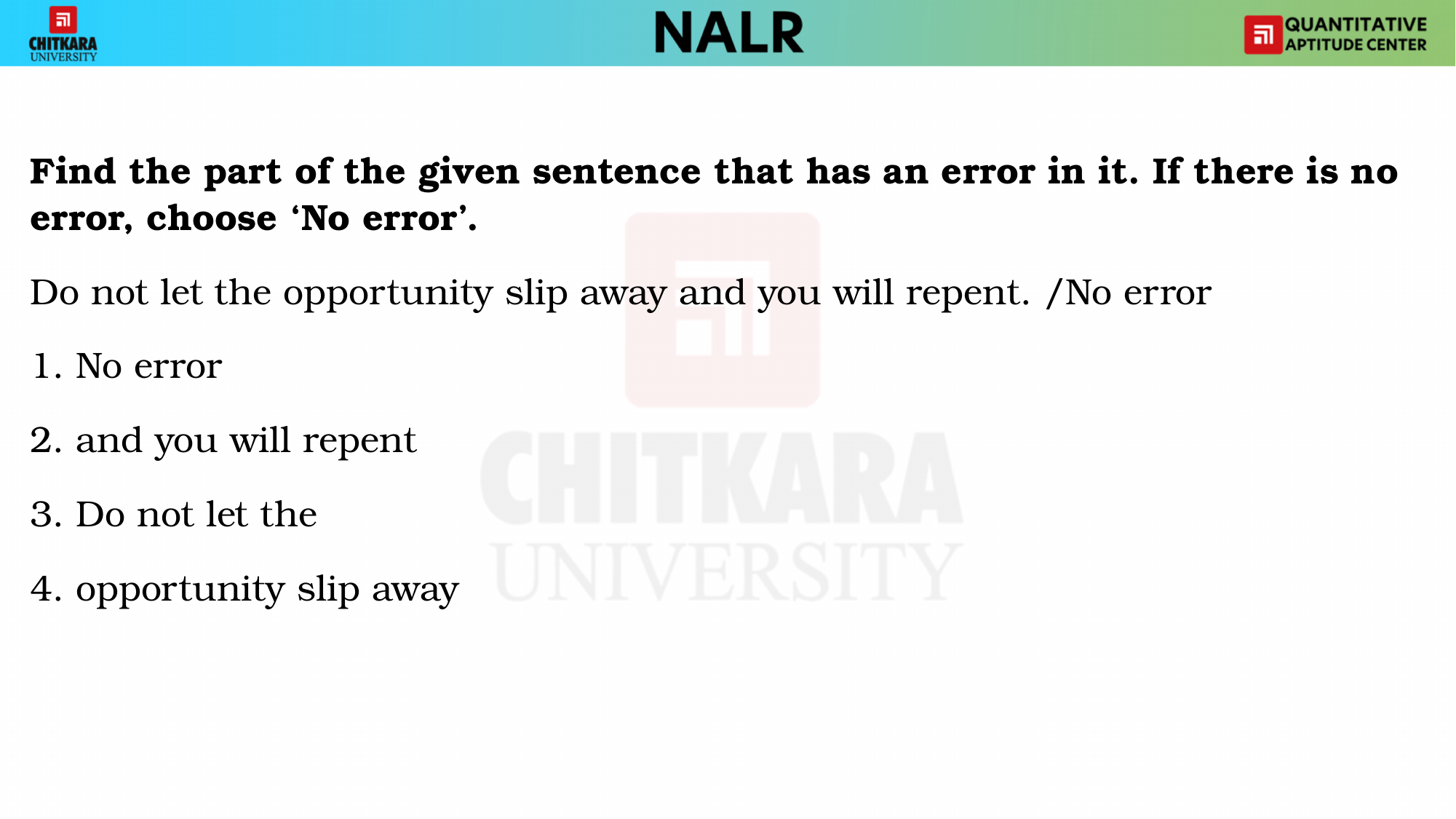

Find the part of the given sentence that has an error in it. If there is no error, choose ‘No error’.
Do not let the opportunity slip away and you will repent. /No error
1. No error
2. and you will repent
3. Do not let the
4. opportunity slip away